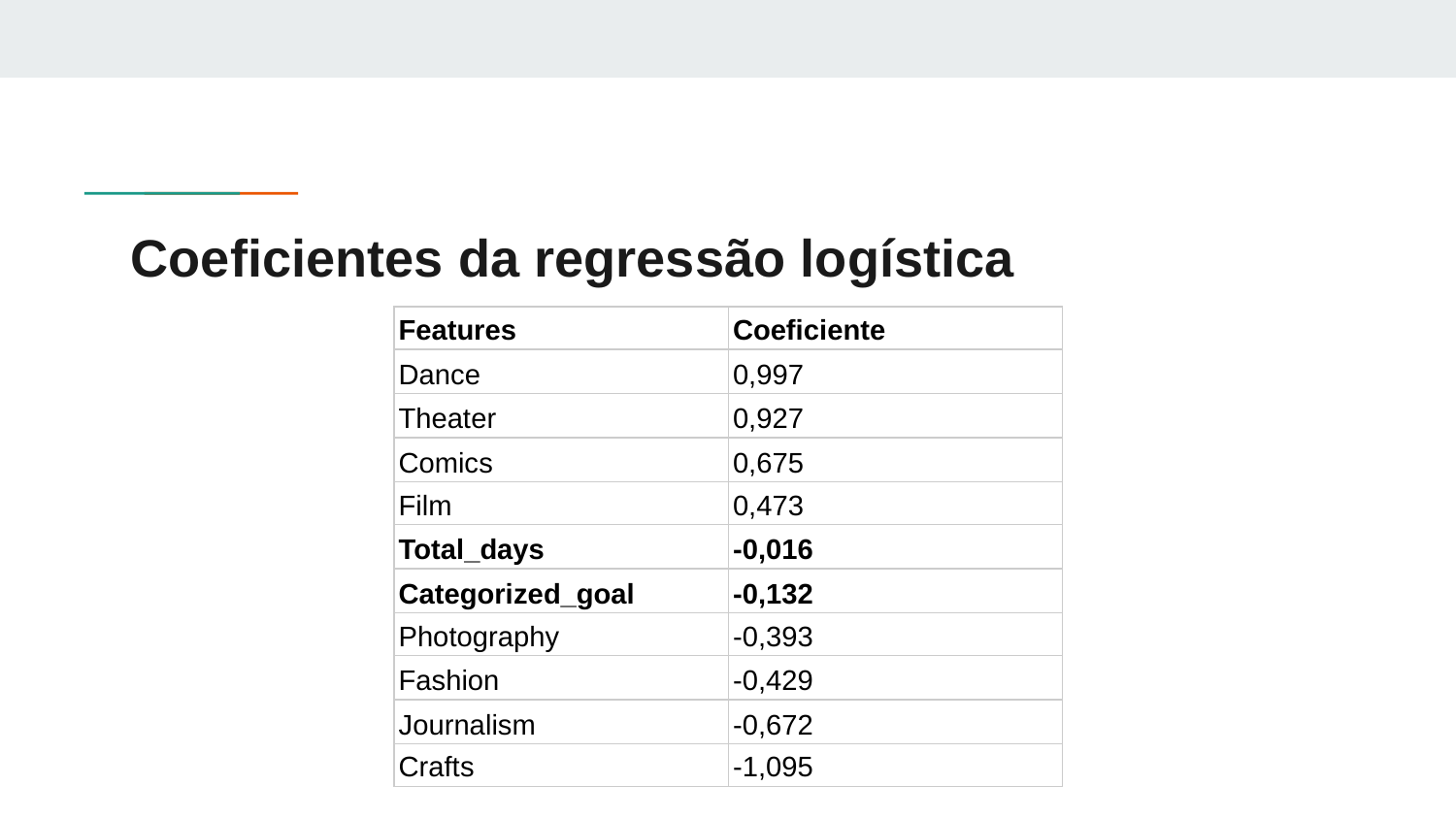

# Coeficientes da regressão logística
| Features | Coeficiente |
| --- | --- |
| Dance | 0,997 |
| Theater | 0,927 |
| Comics | 0,675 |
| Film | 0,473 |
| Total\_days | -0,016 |
| Categorized\_goal | -0,132 |
| Photography | -0,393 |
| Fashion | -0,429 |
| Journalism | -0,672 |
| Crafts | -1,095 |